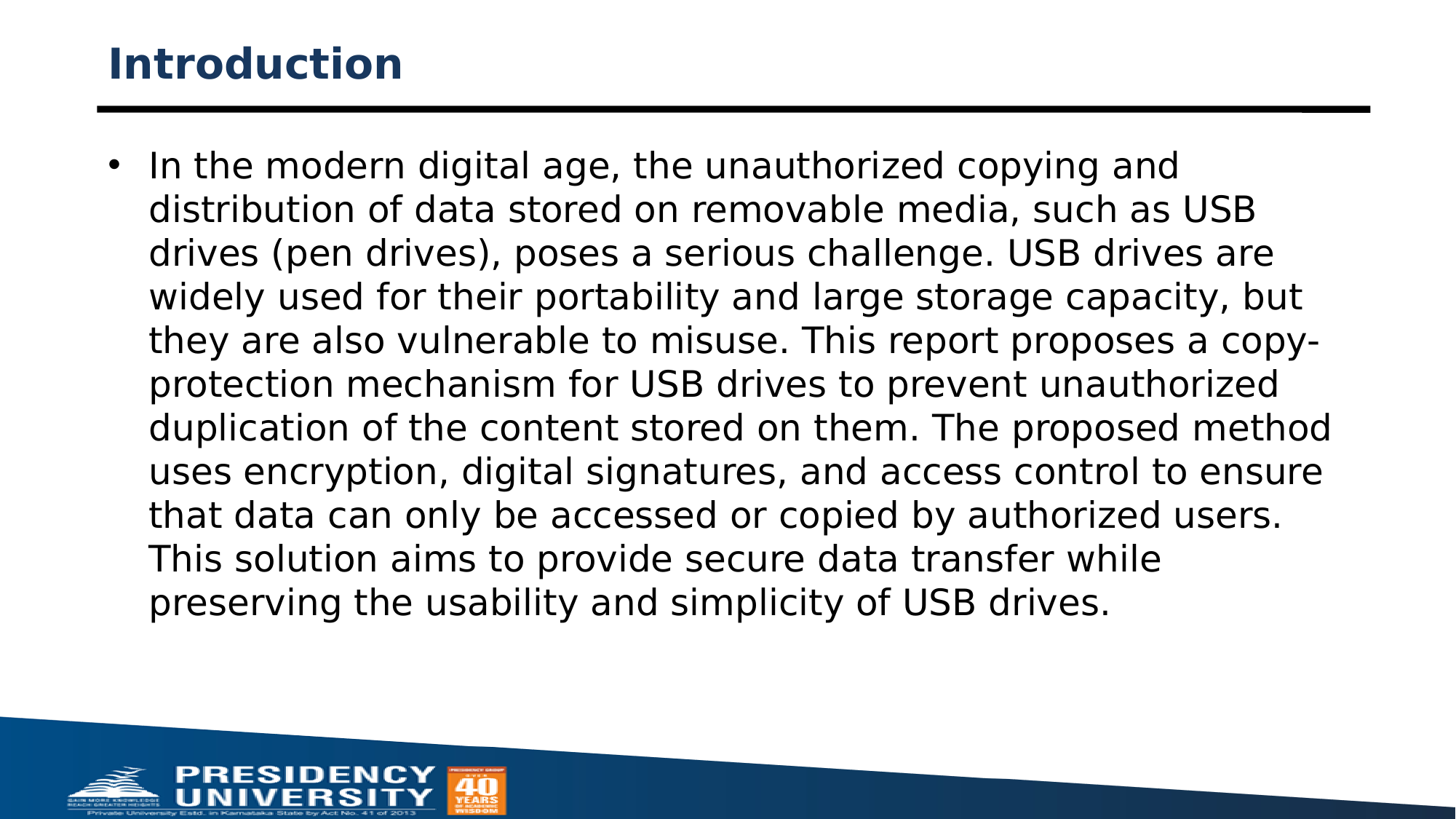

# Introduction
In the modern digital age, the unauthorized copying and distribution of data stored on removable media, such as USB drives (pen drives), poses a serious challenge. USB drives are widely used for their portability and large storage capacity, but they are also vulnerable to misuse. This report proposes a copy-protection mechanism for USB drives to prevent unauthorized duplication of the content stored on them. The proposed method uses encryption, digital signatures, and access control to ensure that data can only be accessed or copied by authorized users. This solution aims to provide secure data transfer while preserving the usability and simplicity of USB drives.